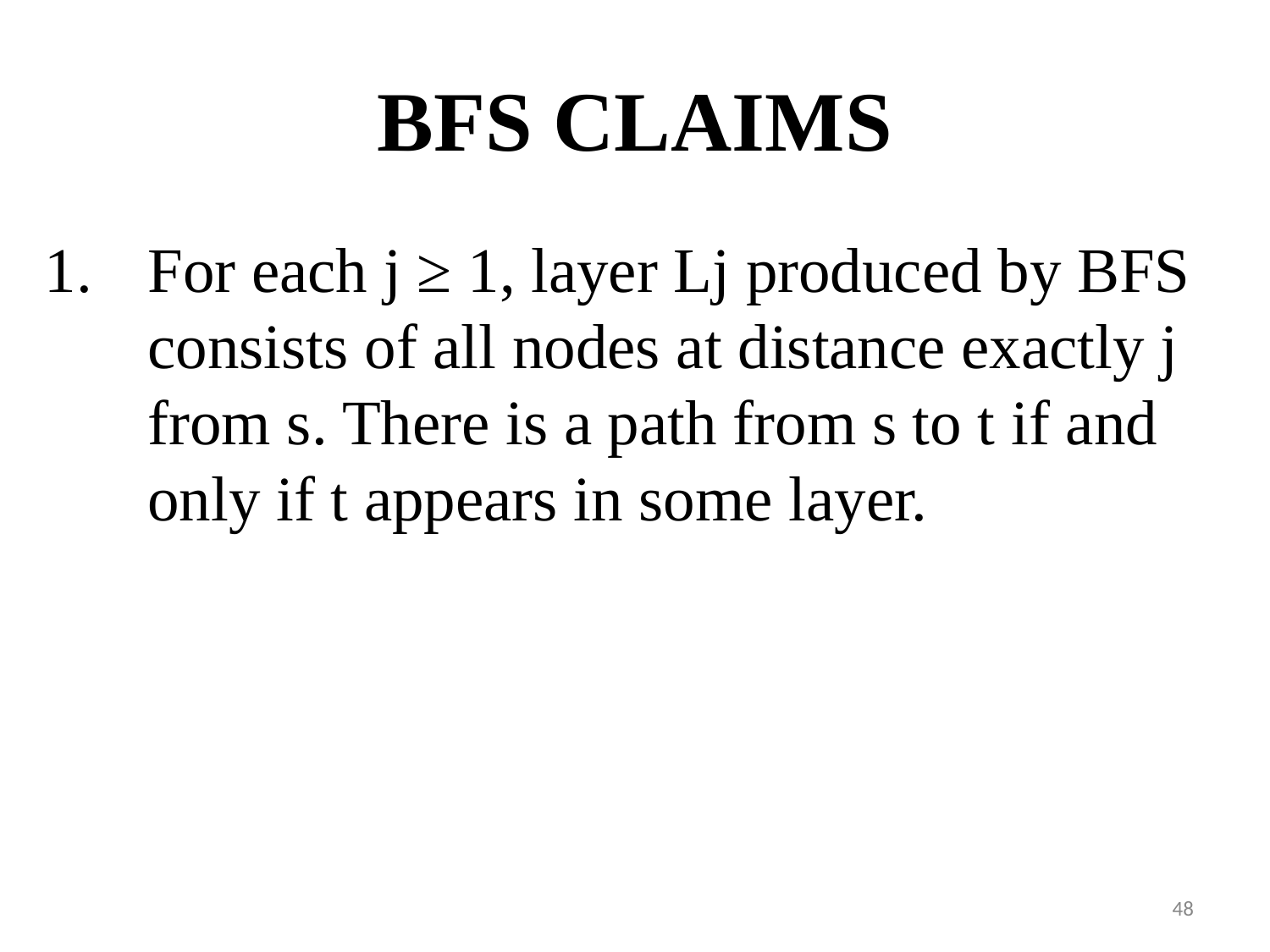

# BFS CLAIMS
For each j ≥ 1, layer Lj produced by BFS consists of all nodes at distance exactly j from s. There is a path from s to t if and only if t appears in some layer.

48